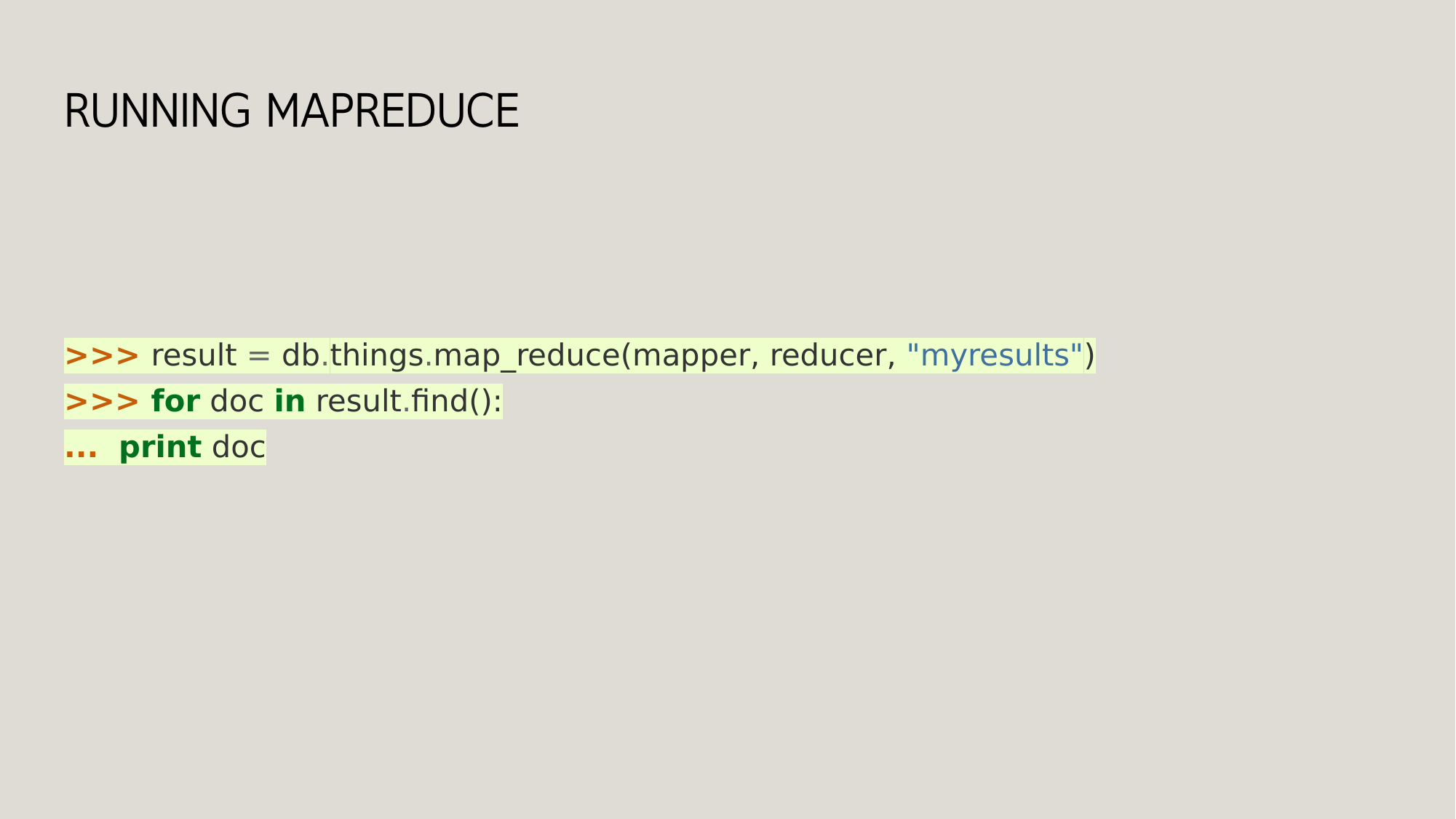

# Running MapReduce

>>> result = db.things.map_reduce(mapper, reducer, "myresults")
>>> for doc in result.find():
...  print doc